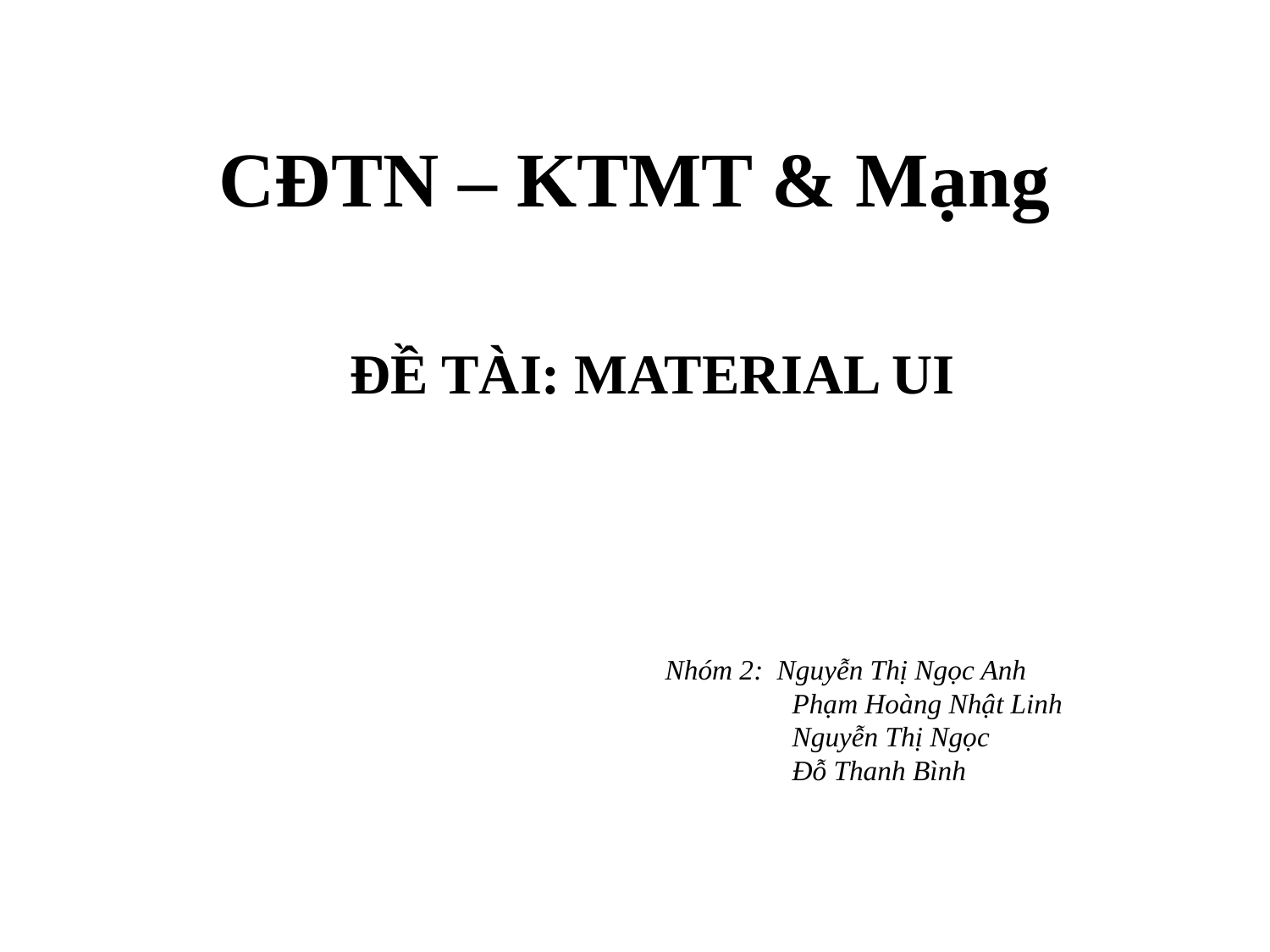

# CĐTN – KTMT & Mạng
ĐỀ TÀI: MATERIAL UI
Nhóm 2:  Nguyễn Thị Ngọc Anh
Phạm Hoàng Nhật Linh
Nguyễn Thị Ngọc
Đỗ Thanh Bình